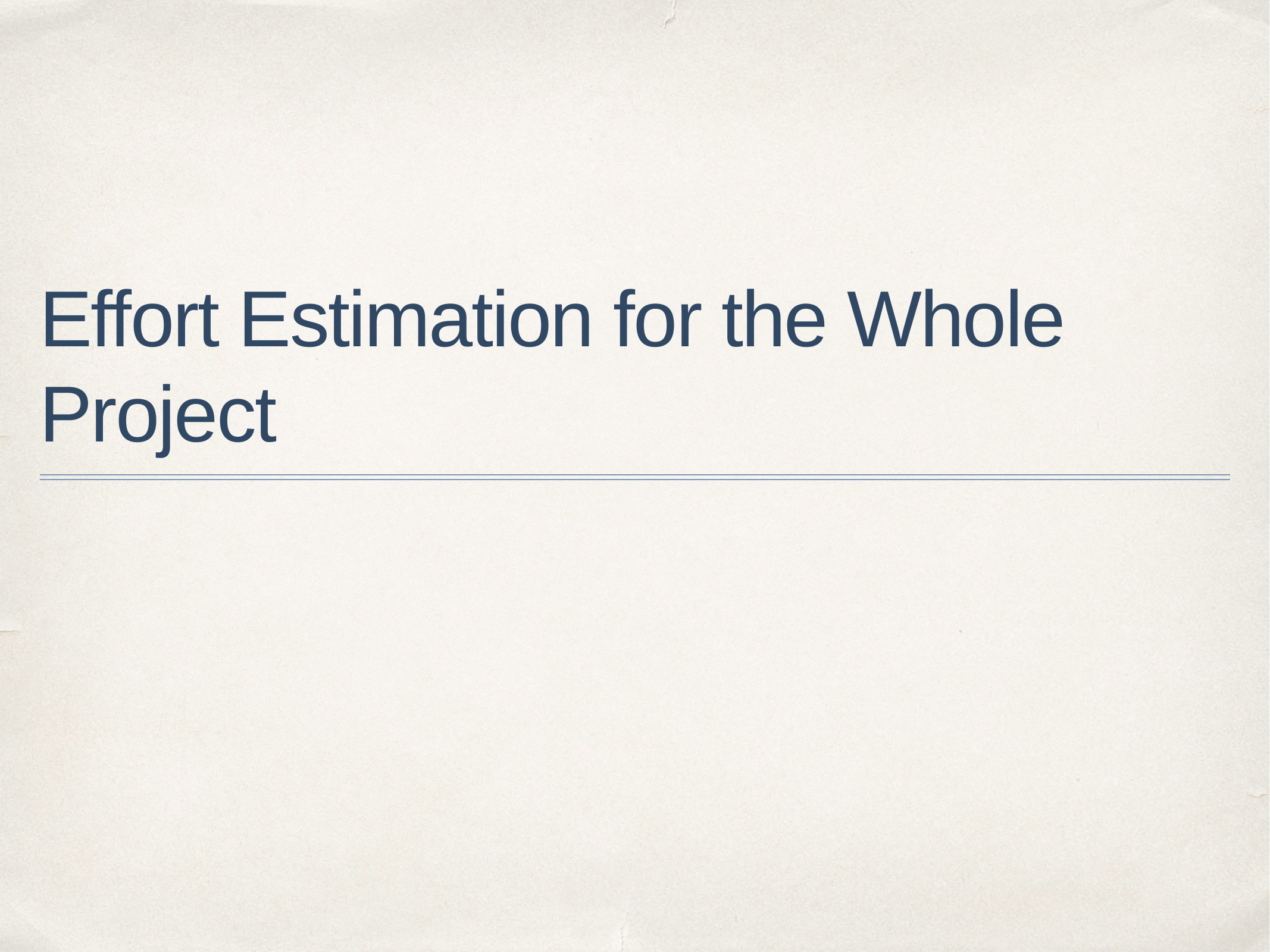

# Effort Estimation for the Whole Project